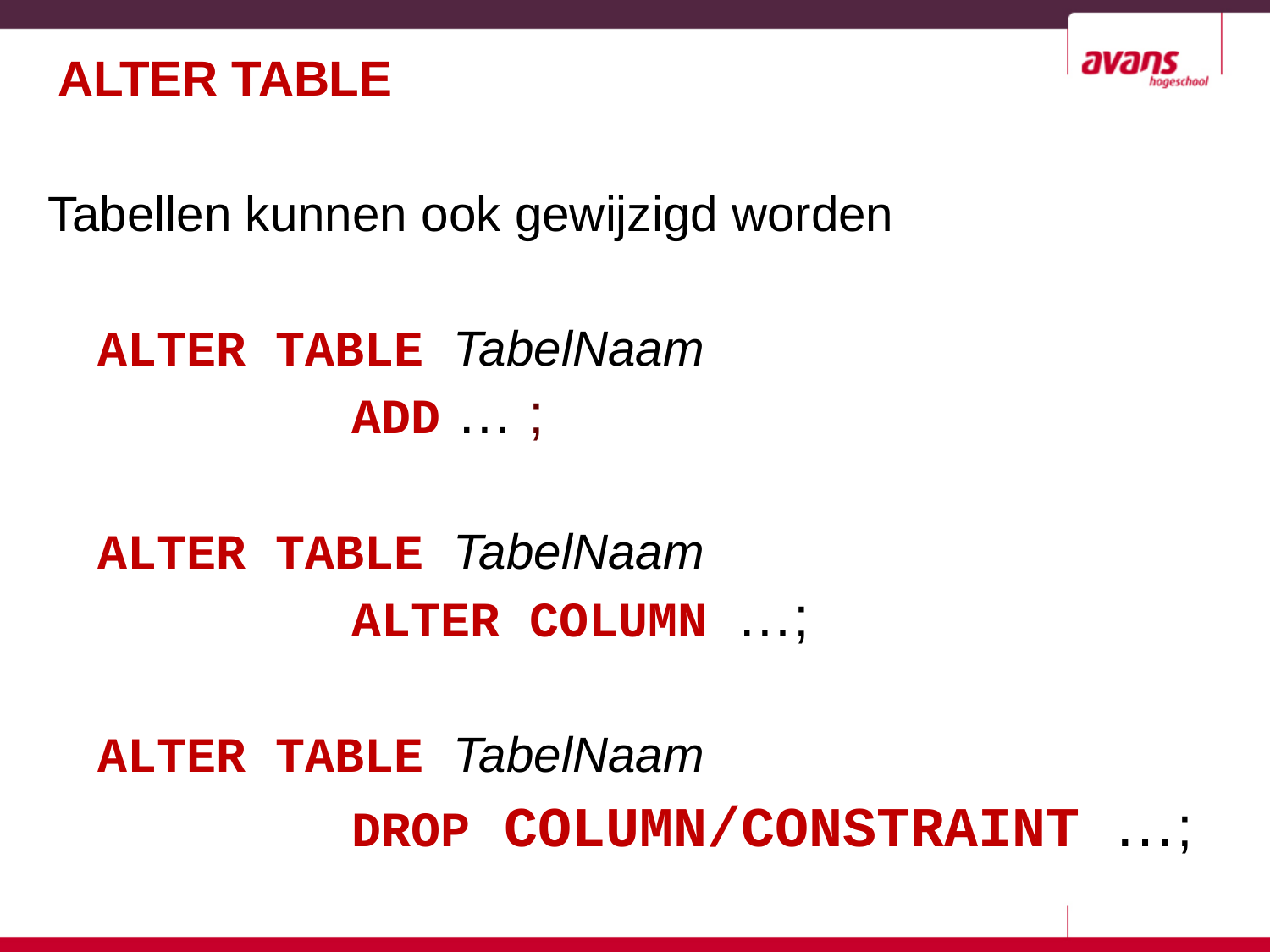

# ALTER TABLE
Tabellen kunnen ook gewijzigd worden

	ALTER TABLE TabelNaam
			ADD … ;

	ALTER TABLE TabelNaam
			ALTER COLUMN …;

	ALTER TABLE TabelNaam
			DROP COLUMN/CONSTRAINT …;
5-27